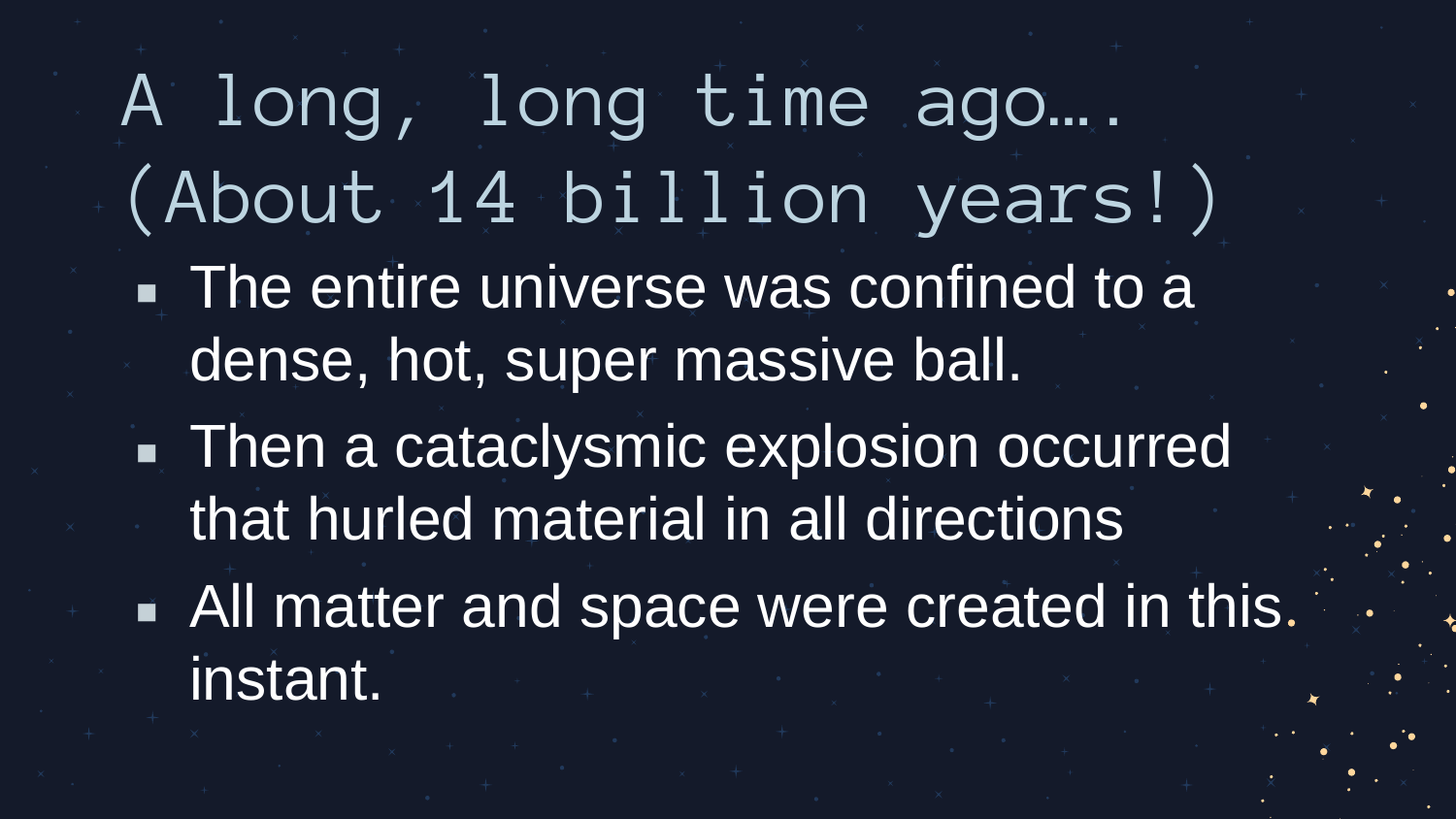

A long, long time ago….
(About 14 billion years!)
The entire universe was confined to a dense, hot, super massive ball.
Then a cataclysmic explosion occurred that hurled material in all directions
All matter and space were created in this instant.